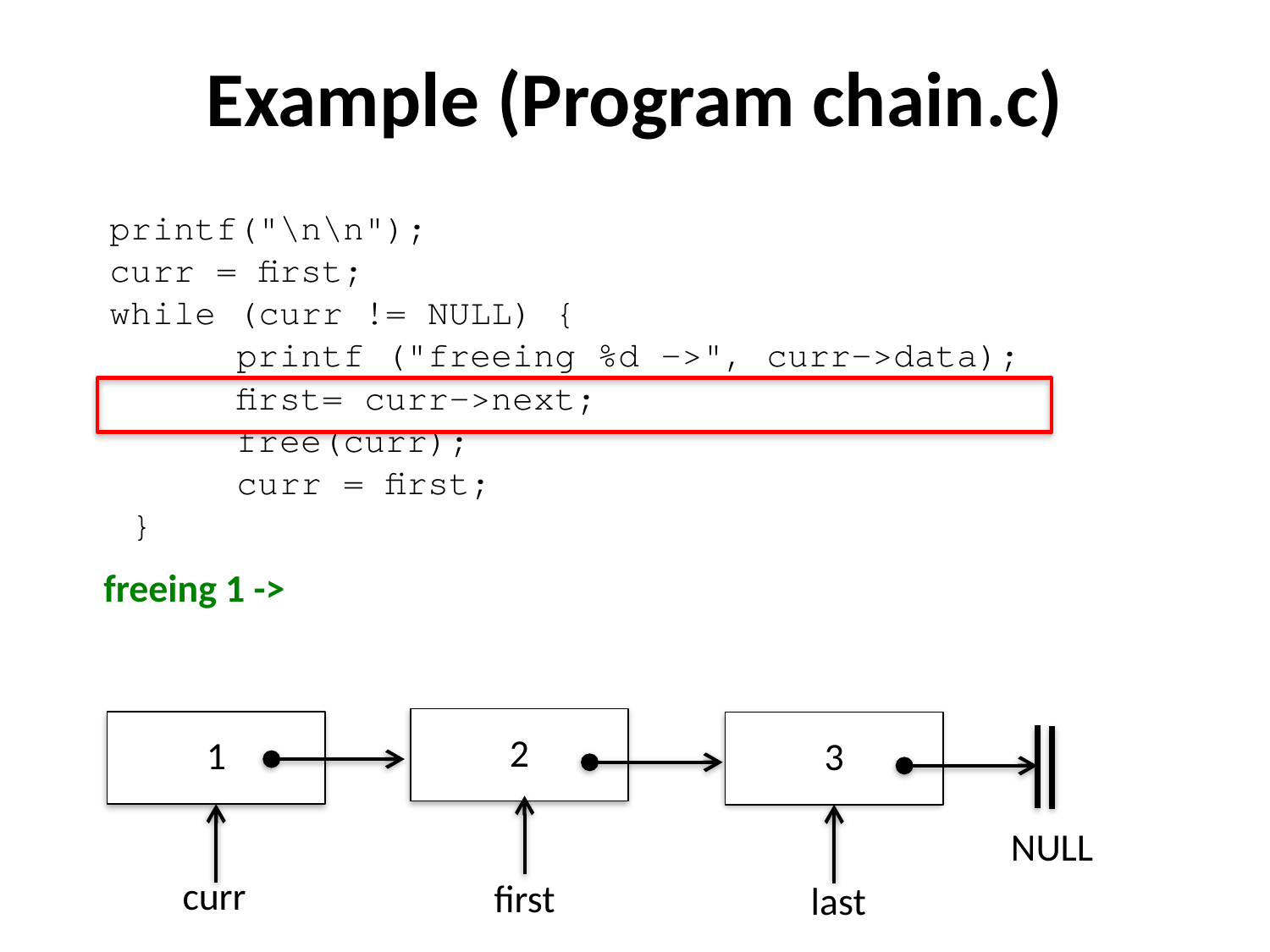

Example (Program chain.c)
printf("\n\n");
curr = first;
while (curr != NULL) {
	printf ("freeing %d ->", curr->data);     	first= curr->next;
	free(curr);
	curr = first;
 }

freeing 1 ->

2
1
3
NULL
curr
first
 last